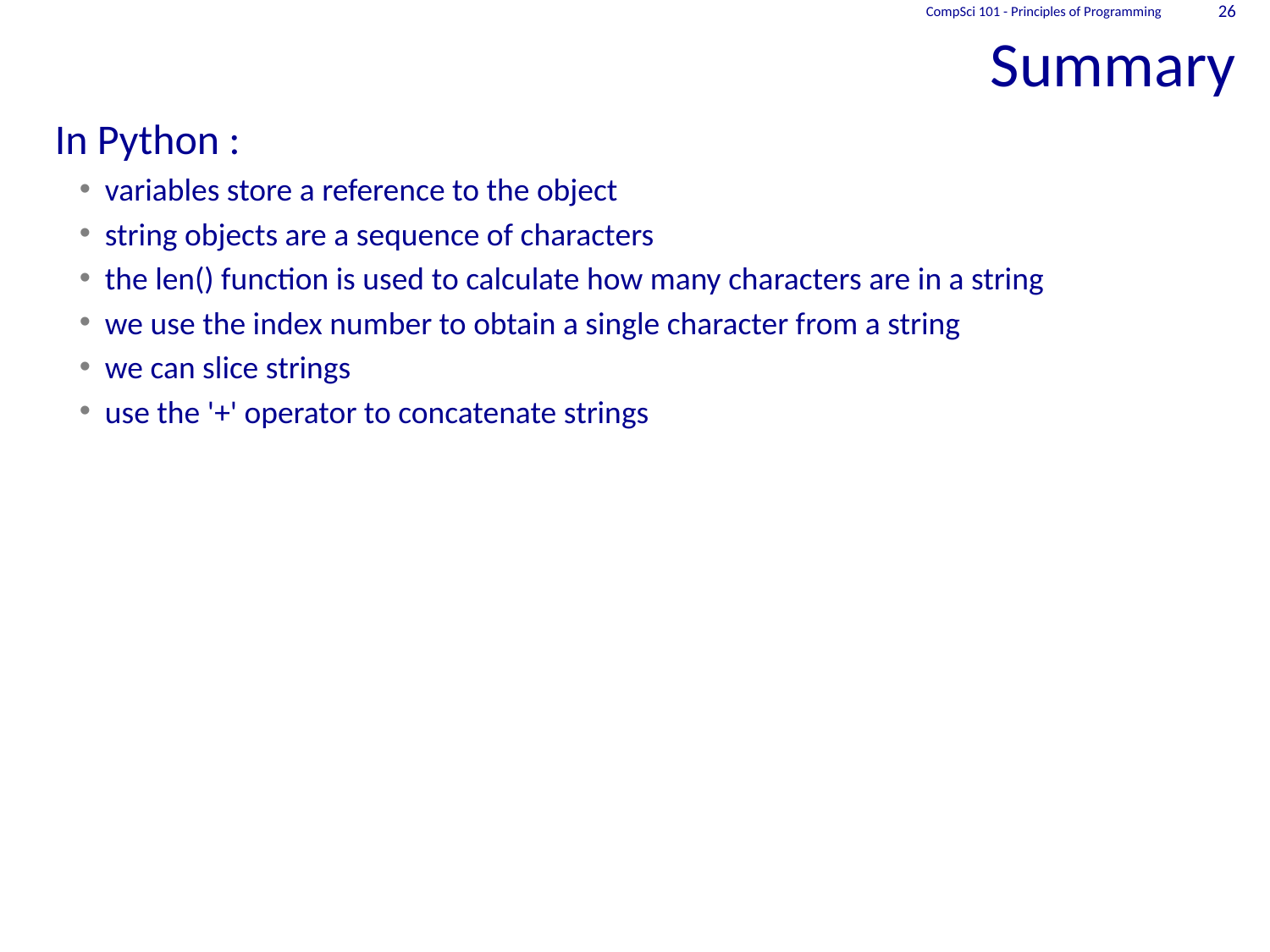

# Summary
CompSci 101 - Principles of Programming
26
In Python :
variables store a reference to the object
string objects are a sequence of characters
the len() function is used to calculate how many characters are in a string
we use the index number to obtain a single character from a string
we can slice strings
use the '+' operator to concatenate strings